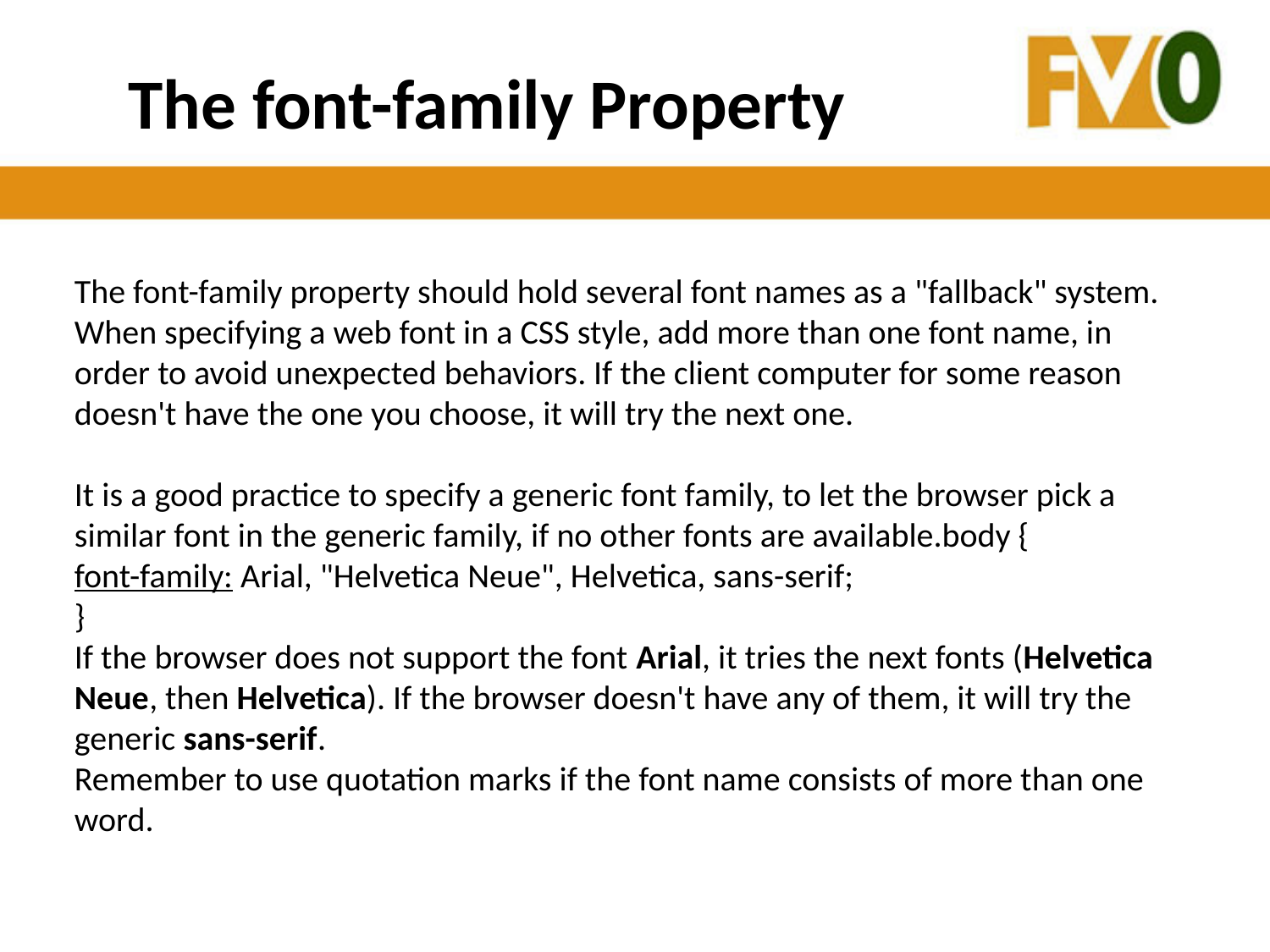

# The font-family Property
The font-family property should hold several font names as a "fallback" system. When specifying a web font in a CSS style, add more than one font name, in order to avoid unexpected behaviors. If the client computer for some reason doesn't have the one you choose, it will try the next one. 
It is a good practice to specify a generic font family, to let the browser pick a similar font in the generic family, if no other fonts are available.body {
font-family: Arial, "Helvetica Neue", Helvetica, sans-serif;
}
If the browser does not support the font Arial, it tries the next fonts (Helvetica Neue, then Helvetica). If the browser doesn't have any of them, it will try the generic sans-serif. 
Remember to use quotation marks if the font name consists of more than one word.